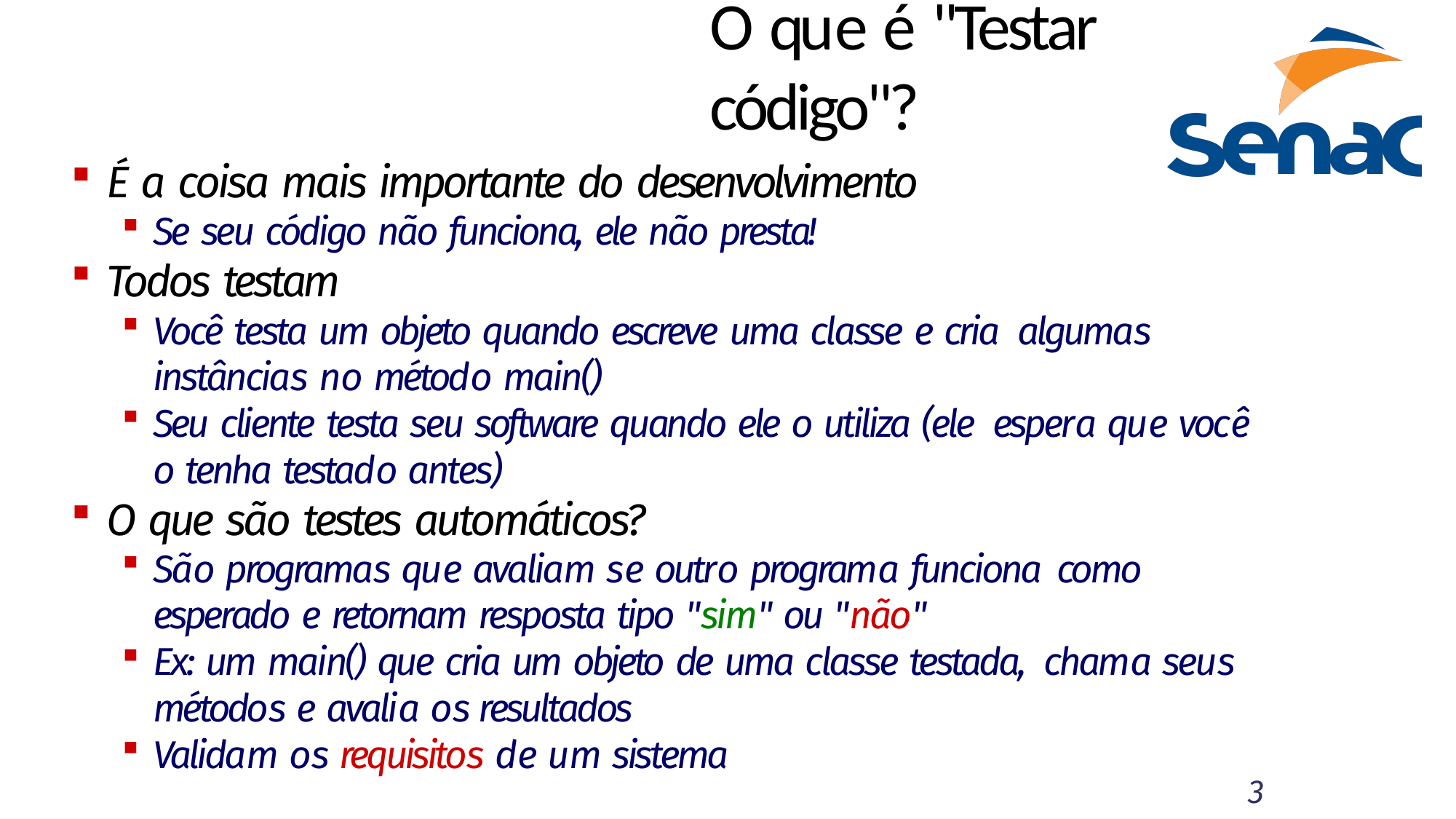

# O que é "Testar código"?
É a coisa mais importante do desenvolvimento
Se seu código não funciona, ele não presta!
Todos testam
Você testa um objeto quando escreve uma classe e cria  algumas instâncias no método main()
Seu cliente testa seu software quando ele o utiliza (ele  espera que você o tenha testado antes)
O que são testes automáticos?
São programas que avaliam se outro programa funciona  como esperado e retornam resposta tipo "sim" ou "não"
Ex: um main() que cria um objeto de uma classe testada,  chama seus métodos e avalia os resultados
Validam os requisitos de um sistema
3